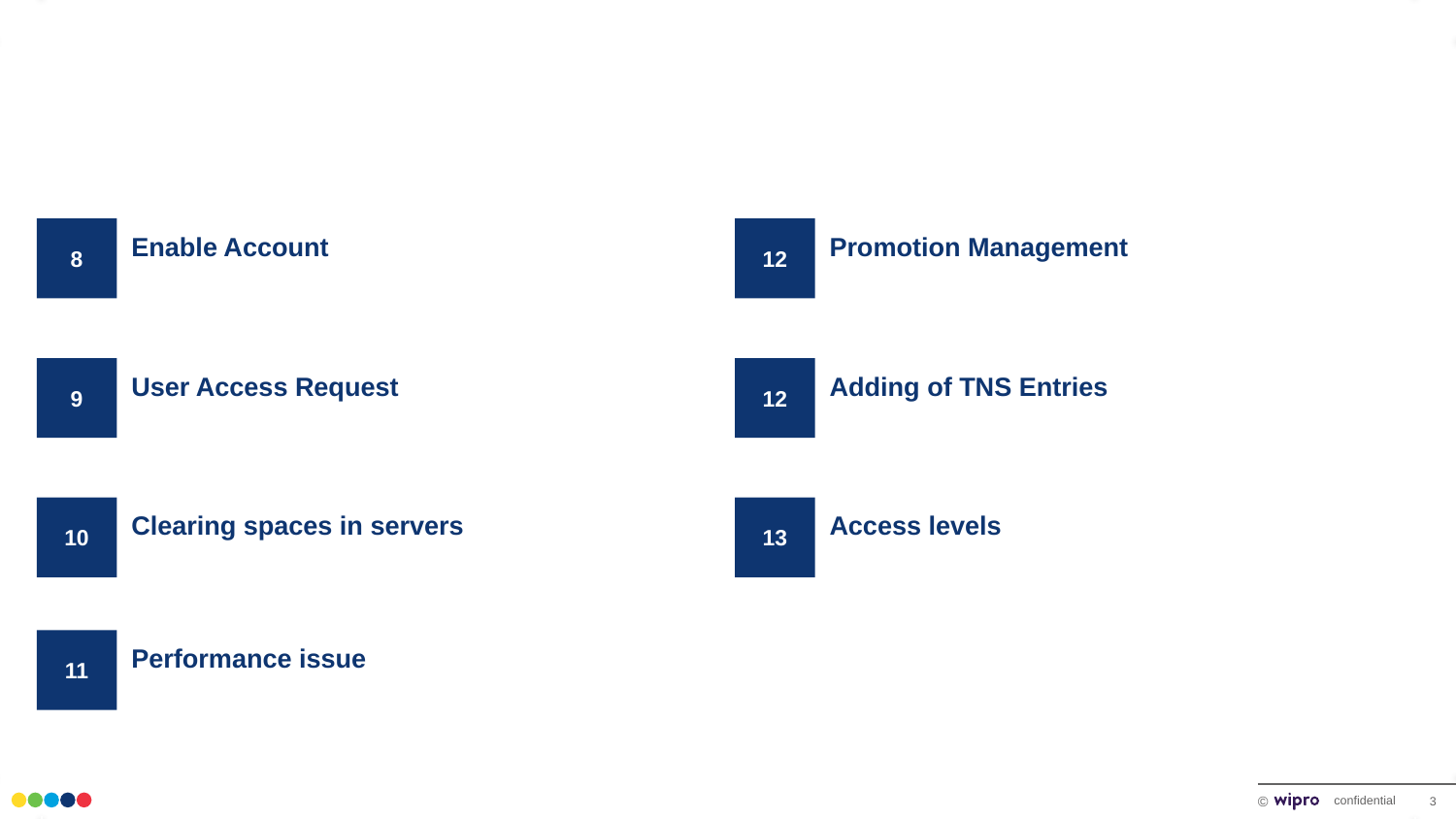

8
12
Enable Account
Promotion Management
9
12
User Access Request
Adding of TNS Entries
10
13
Clearing spaces in servers
Access levels
11
Performance issue